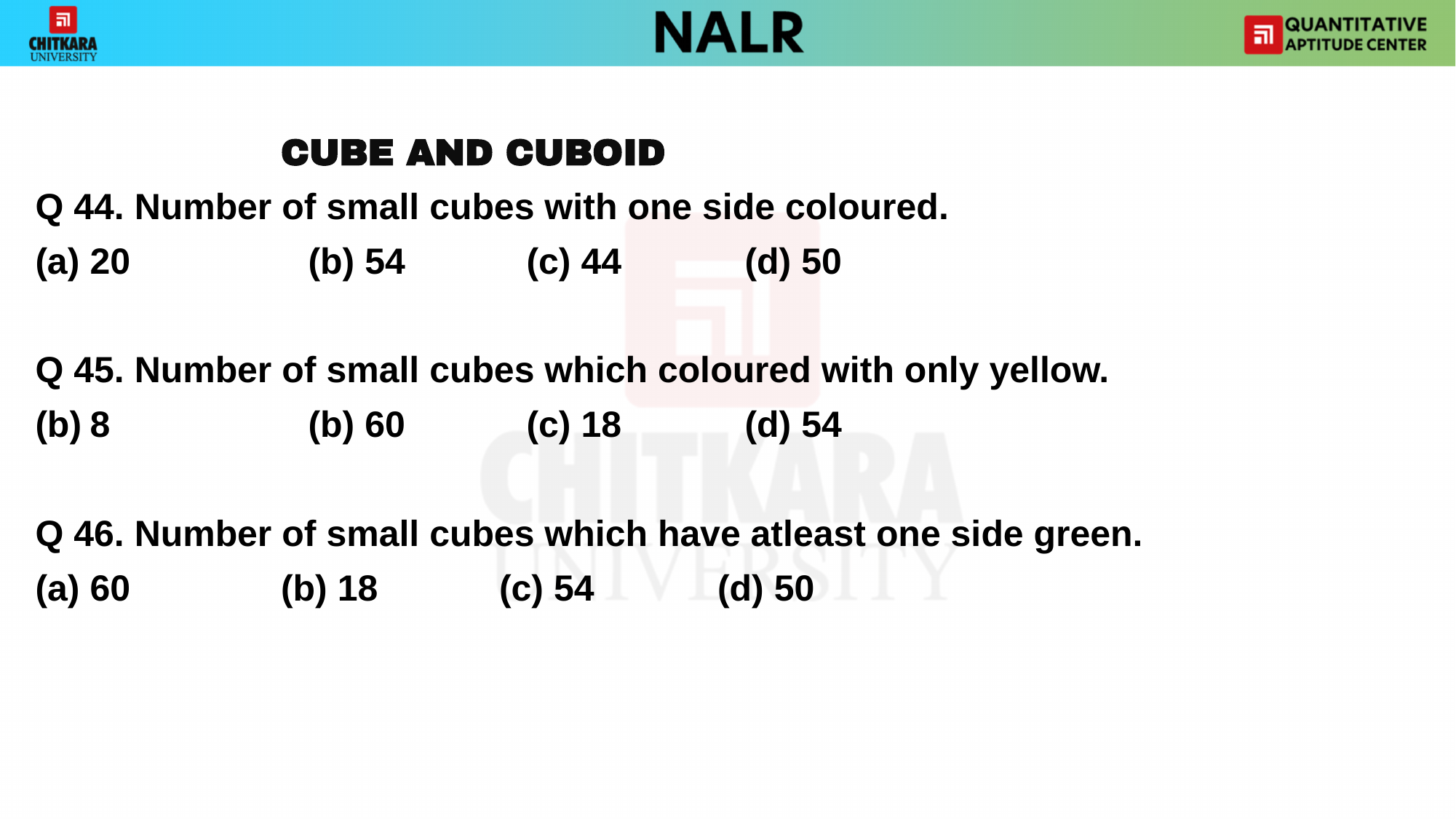

#
		 	CUBE AND CUBOID
Q 44. Number of small cubes with one side coloured.
20 		(b) 54 		(c) 44 		(d) 50

Q 45. Number of small cubes which coloured with only yellow.
8 		(b) 60 		(c) 18 		(d) 54

Q 46. Number of small cubes which have atleast one side green.
(a) 60 		(b) 18 		(c) 54 		(d) 50